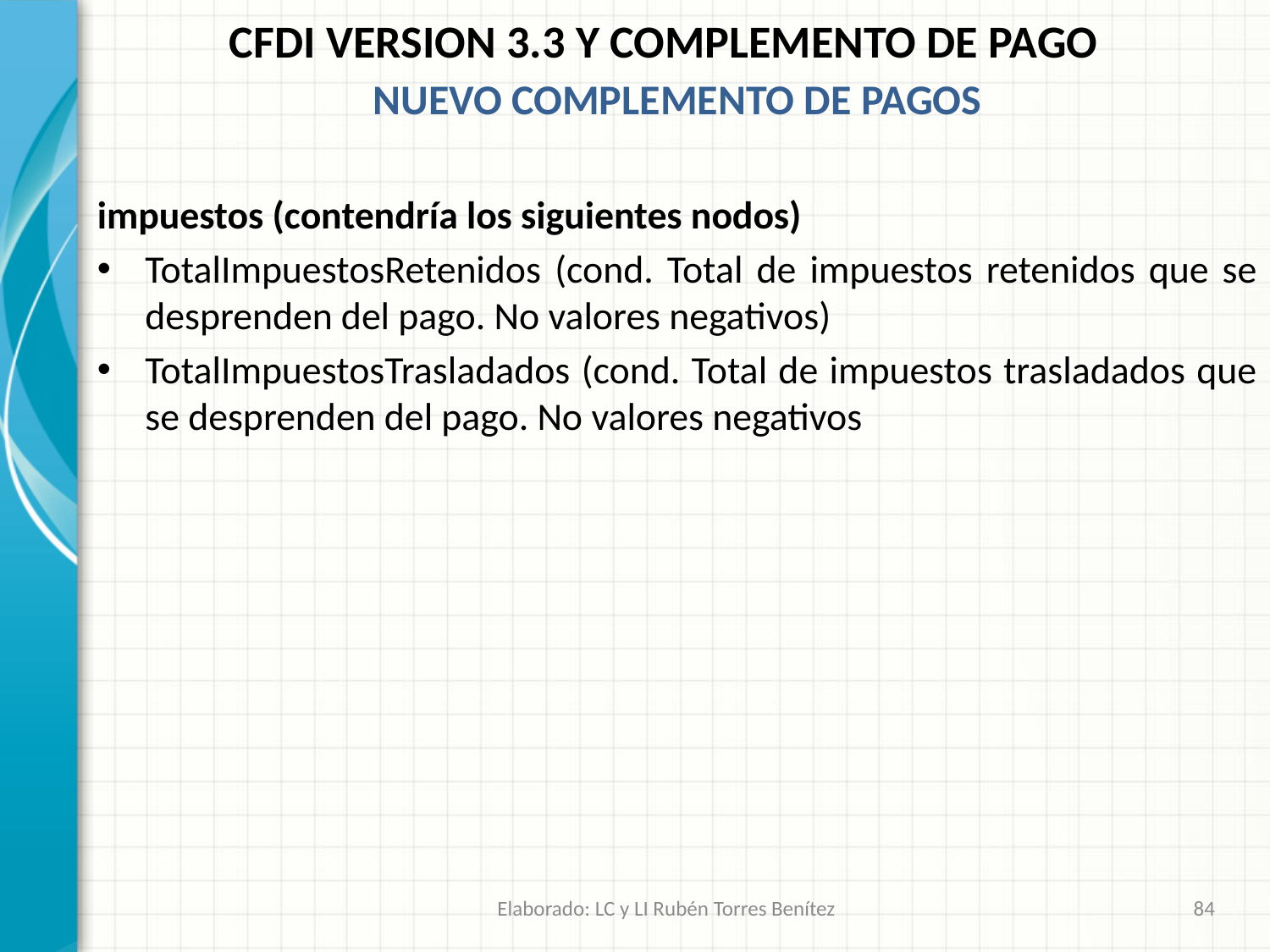

CFDI VERSION 3.3 Y COMPLEMENTO DE PAGO
NUEVO COMPLEMENTO DE PAGOS

impuestos (contendría los siguientes nodos)
TotalImpuestosRetenidos (cond. Total de impuestos retenidos que se desprenden del pago. No valores negativos)
TotalImpuestosTrasladados (cond. Total de impuestos trasladados que se desprenden del pago. No valores negativos

Elaborado: LC y LI Rubén Torres Benítez
84